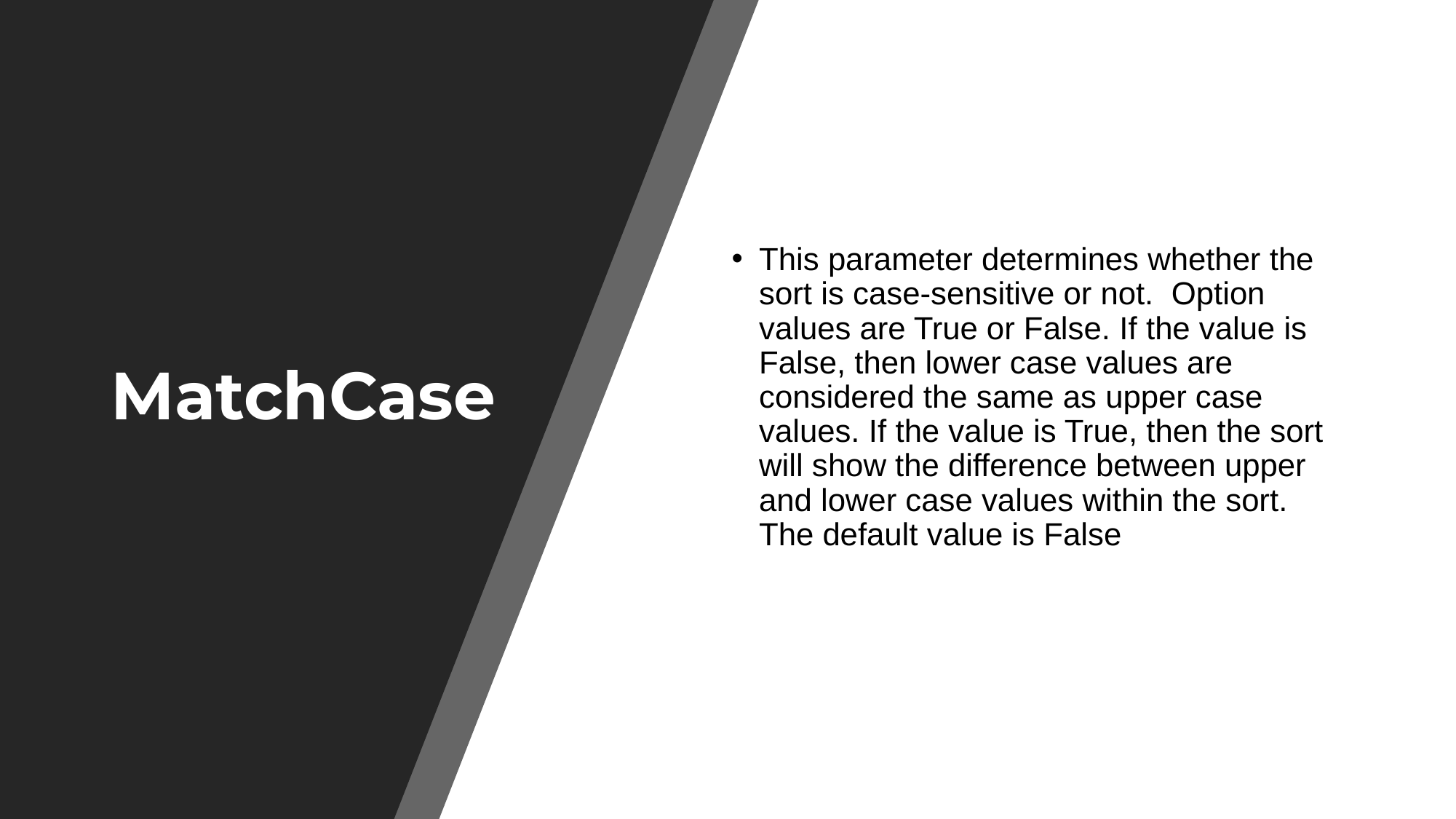

# MatchCase
This parameter determines whether the sort is case-sensitive or not.  Option values are True or False. If the value is False, then lower case values are considered the same as upper case values. If the value is True, then the sort will show the difference between upper and lower case values within the sort. The default value is False